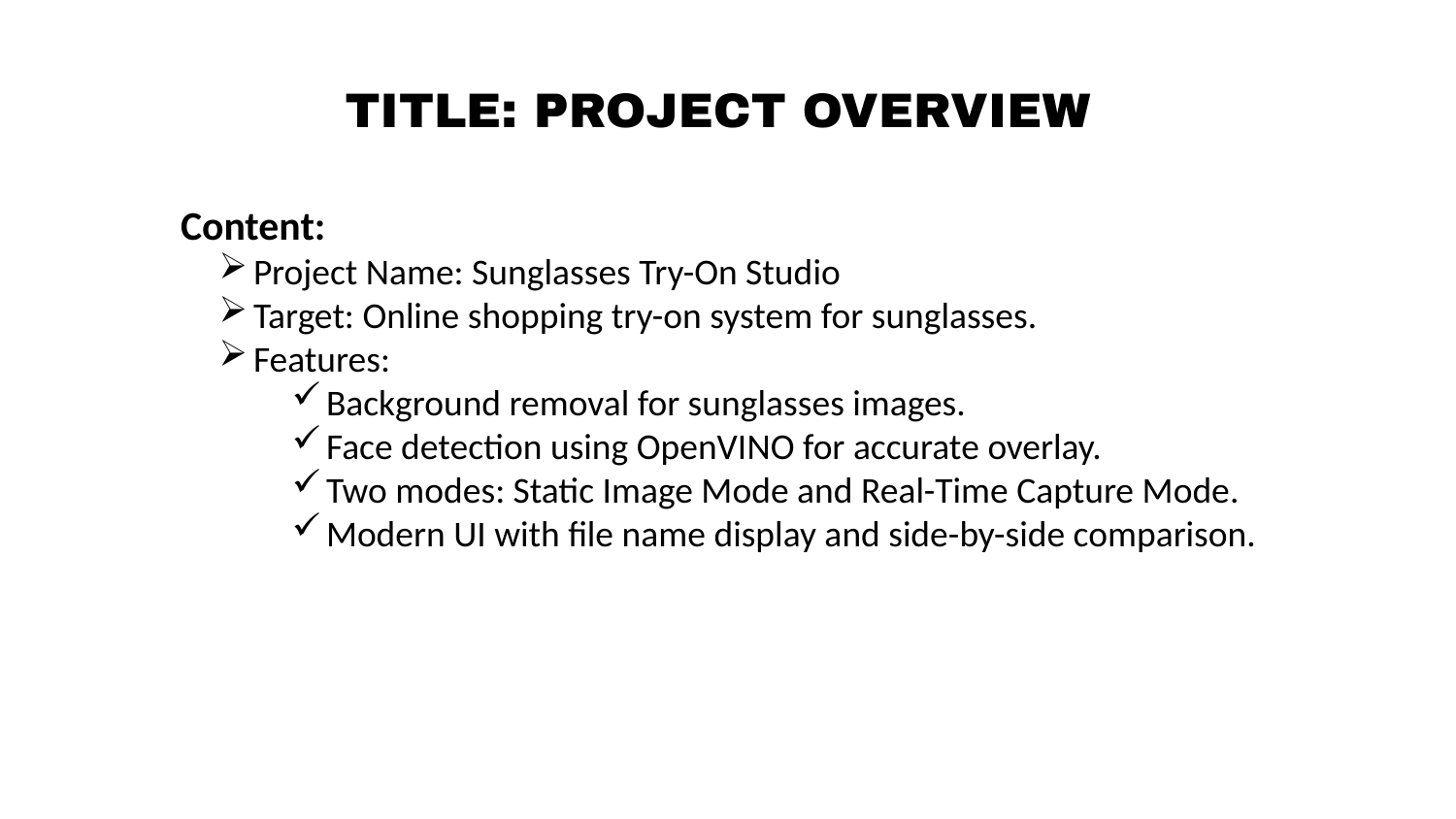

TITLE: PROJECT OVERVIEW
Content:
Project Name: Sunglasses Try-On Studio
Target: Online shopping try-on system for sunglasses.
Features:
Background removal for sunglasses images.
Face detection using OpenVINO for accurate overlay.
Two modes: Static Image Mode and Real-Time Capture Mode.
Modern UI with file name display and side-by-side comparison.